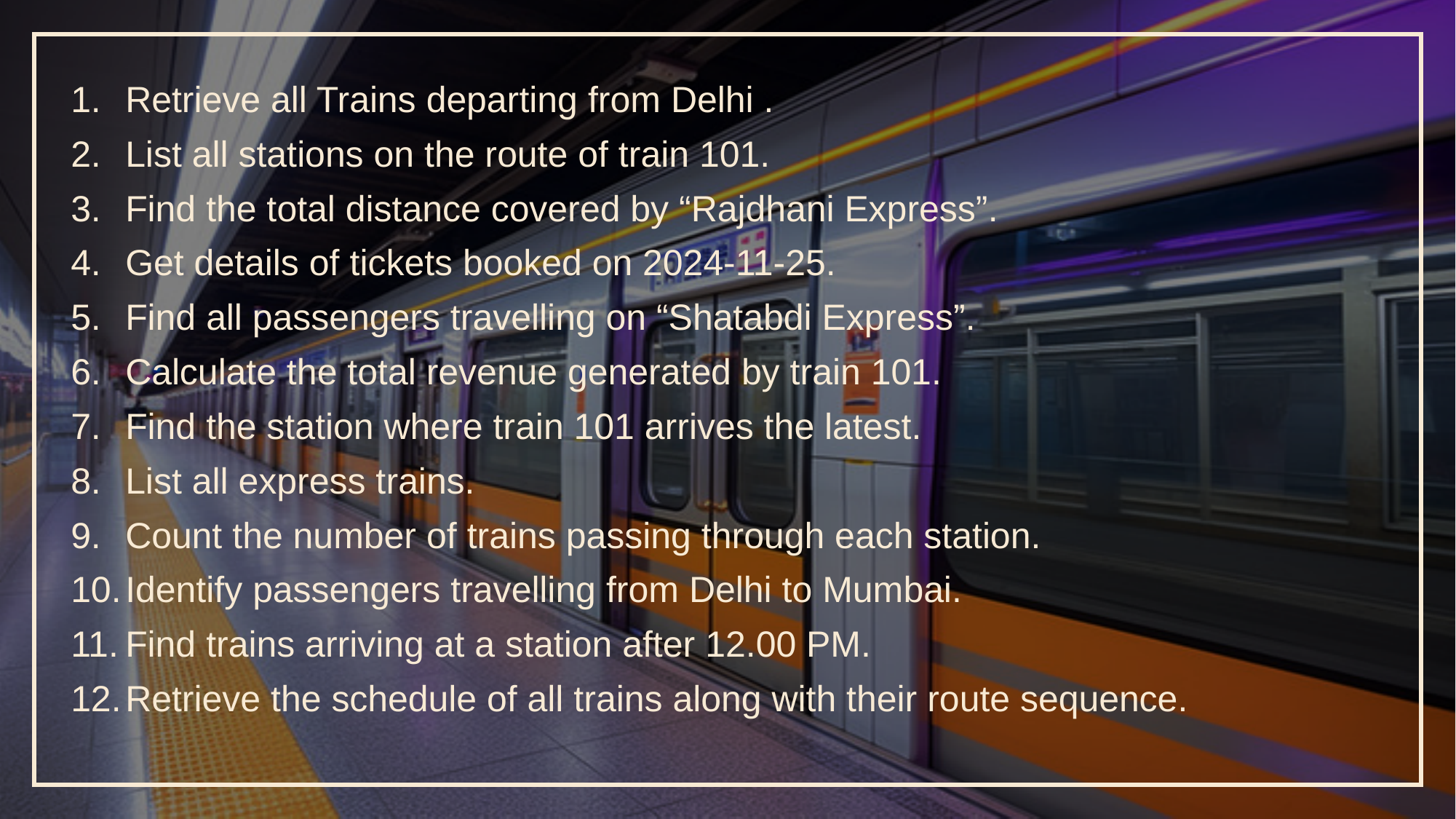

Retrieve all Trains departing from Delhi .
List all stations on the route of train 101.
Find the total distance covered by “Rajdhani Express”.
Get details of tickets booked on 2024-11-25.
Find all passengers travelling on “Shatabdi Express”.
Calculate the total revenue generated by train 101.
Find the station where train 101 arrives the latest.
List all express trains.
Count the number of trains passing through each station.
Identify passengers travelling from Delhi to Mumbai.
Find trains arriving at a station after 12.00 PM.
Retrieve the schedule of all trains along with their route sequence.